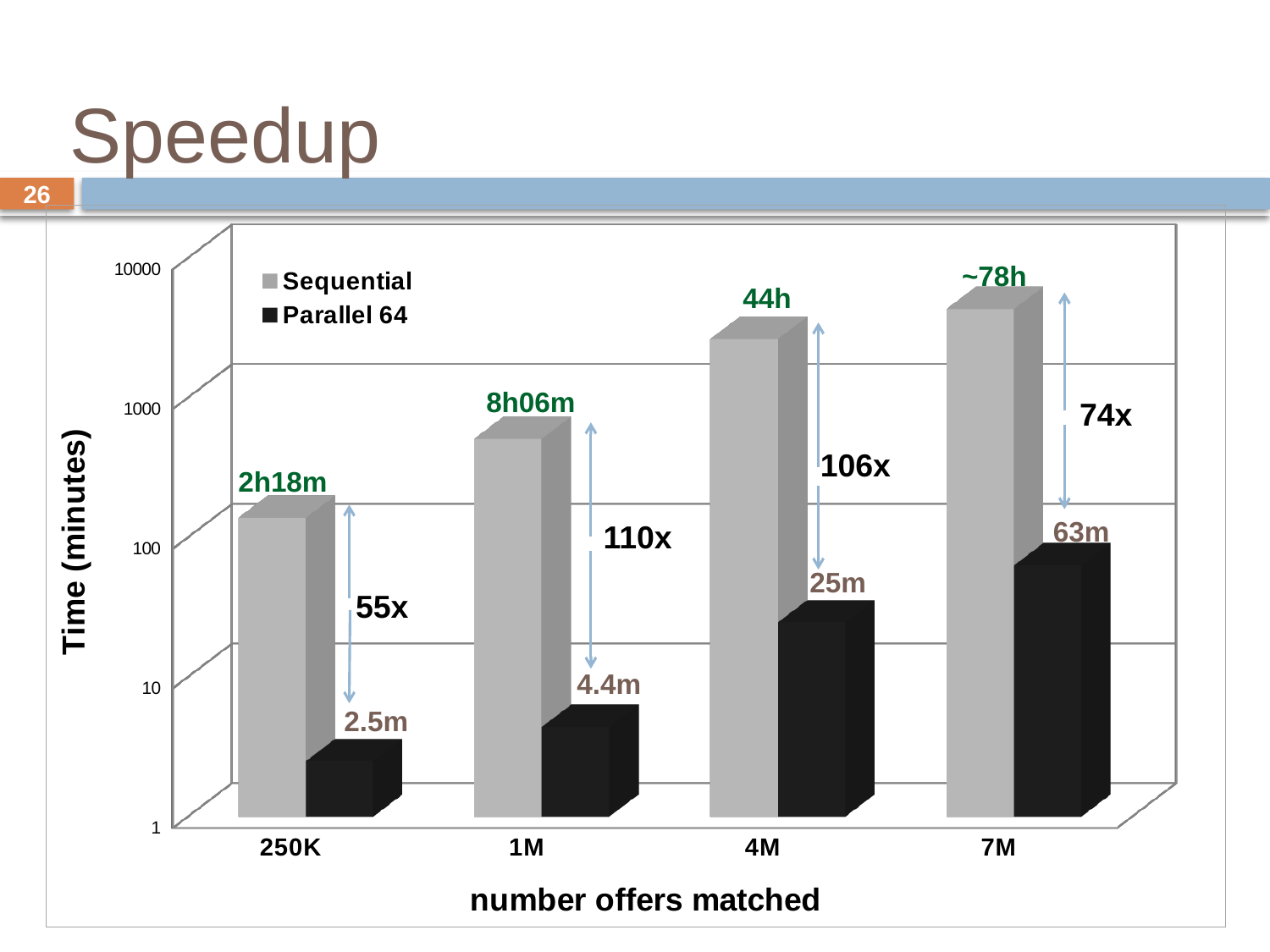

# Speedup
26

[unsupported chart]

~78h
44h
8h06m
74x
106x
2h18m
63m
110x
25m
55x
4.4m
2.5m